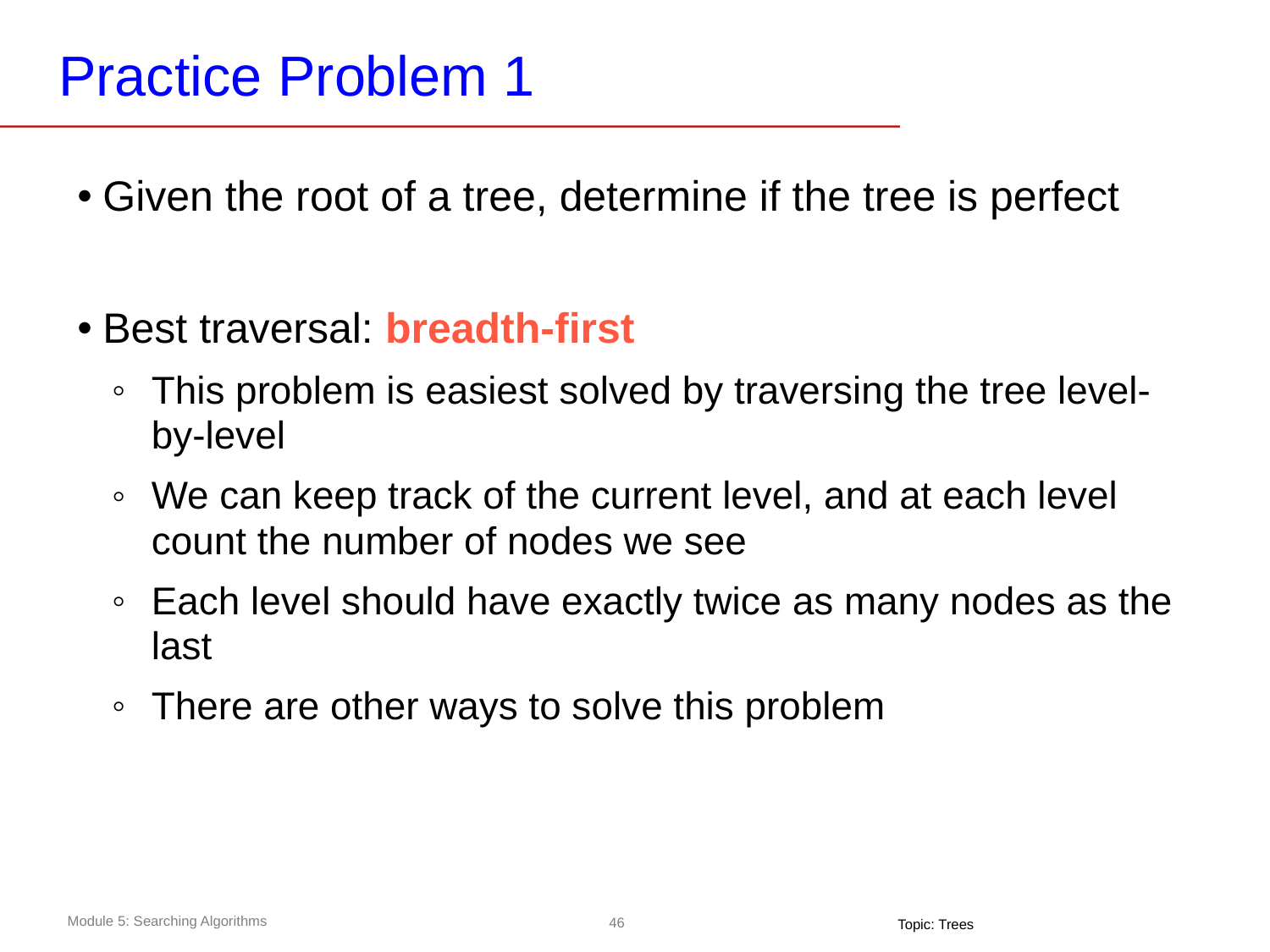

# Practice Problem 1
Given the root of a tree, determine if the tree is perfect

Best traversal: breadth-first
This problem is easiest solved by traversing the tree level-by-level
We can keep track of the current level, and at each level count the number of nodes we see
Each level should have exactly twice as many nodes as the last
There are other ways to solve this problem
Topic: Trees